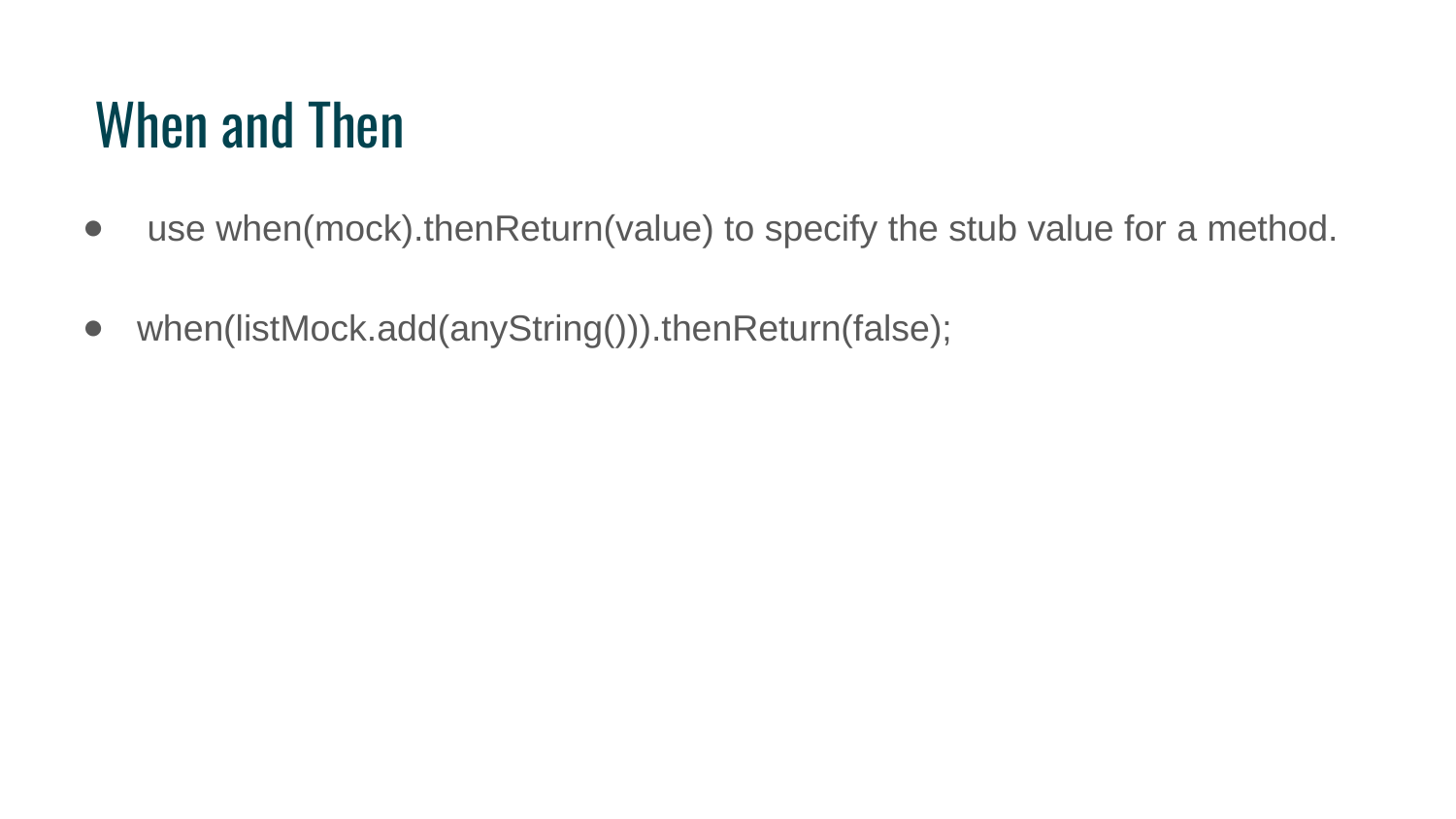

# When and Then
 use when(mock).thenReturn(value) to specify the stub value for a method.

when(listMock.add(anyString())).thenReturn(false);